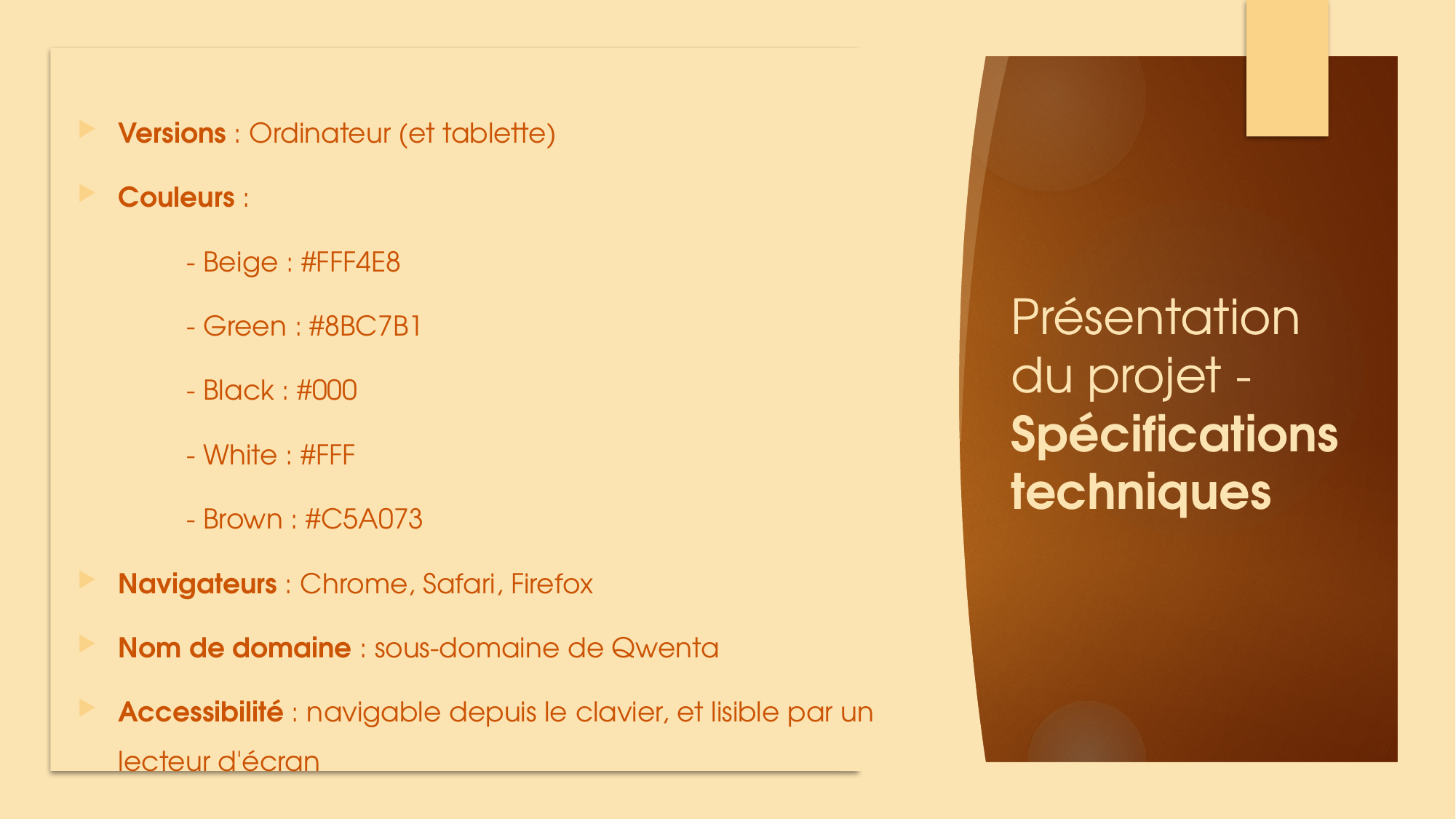

Versions : Ordinateur (et tablette)
Couleurs :
	- Beige : #FFF4E8
	- Green : #8BC7B1
	- Black : #000
	- White : #FFF
	- Brown : #C5A073
Navigateurs : Chrome, Safari, Firefox
Nom de domaine : sous-domaine de Qwenta
Accessibilité : navigable depuis le clavier, et lisible par un lecteur d'écran
# Présentation du projet - Spécifications techniques